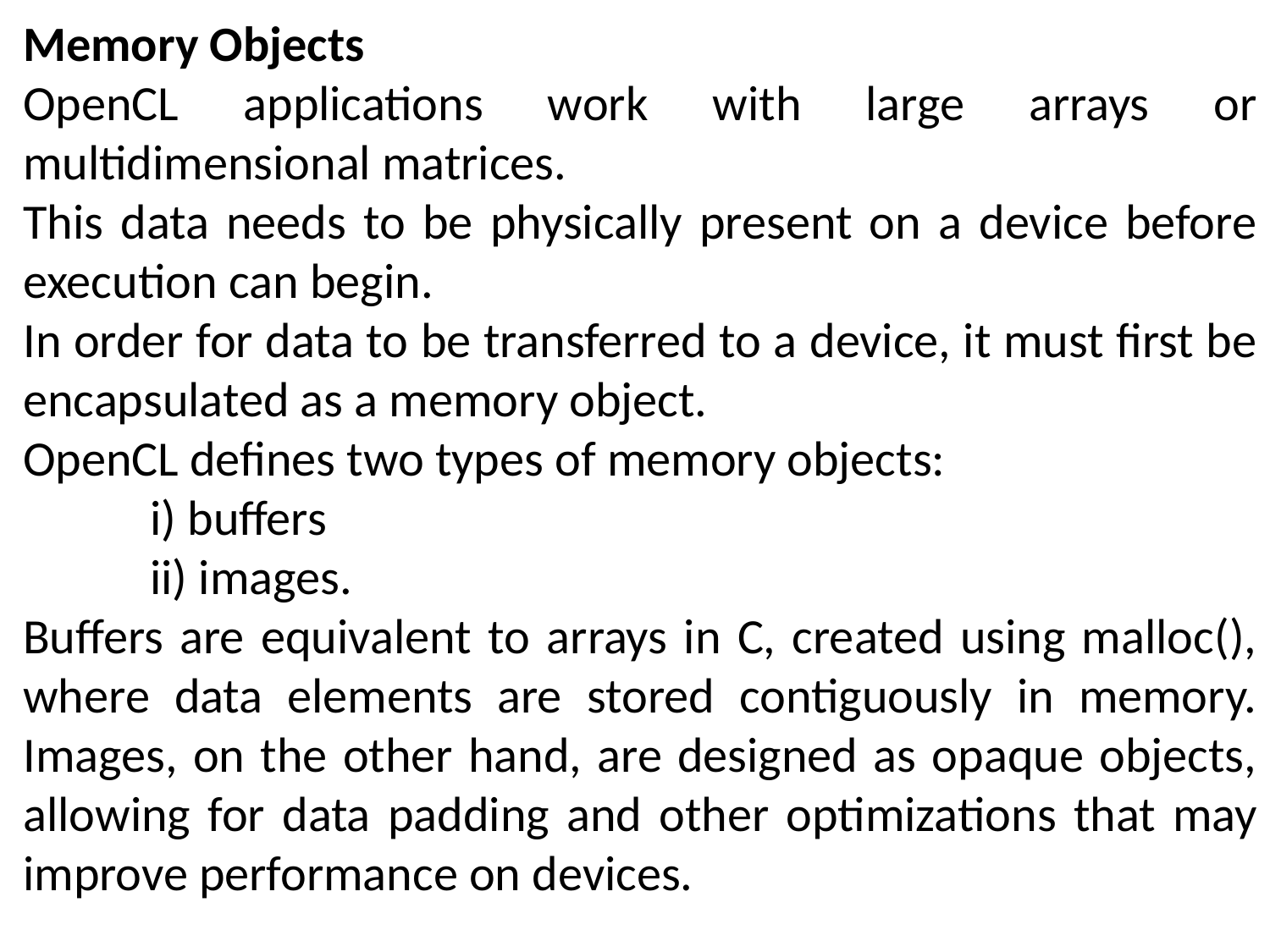

Memory Objects
OpenCL applications work with large arrays or multidimensional matrices.
This data needs to be physically present on a device before execution can begin.
In order for data to be transferred to a device, it must first be encapsulated as a memory object.
OpenCL defines two types of memory objects:
	i) buffers
	ii) images.
Buffers are equivalent to arrays in C, created using malloc(), where data elements are stored contiguously in memory. Images, on the other hand, are designed as opaque objects, allowing for data padding and other optimizations that may improve performance on devices.